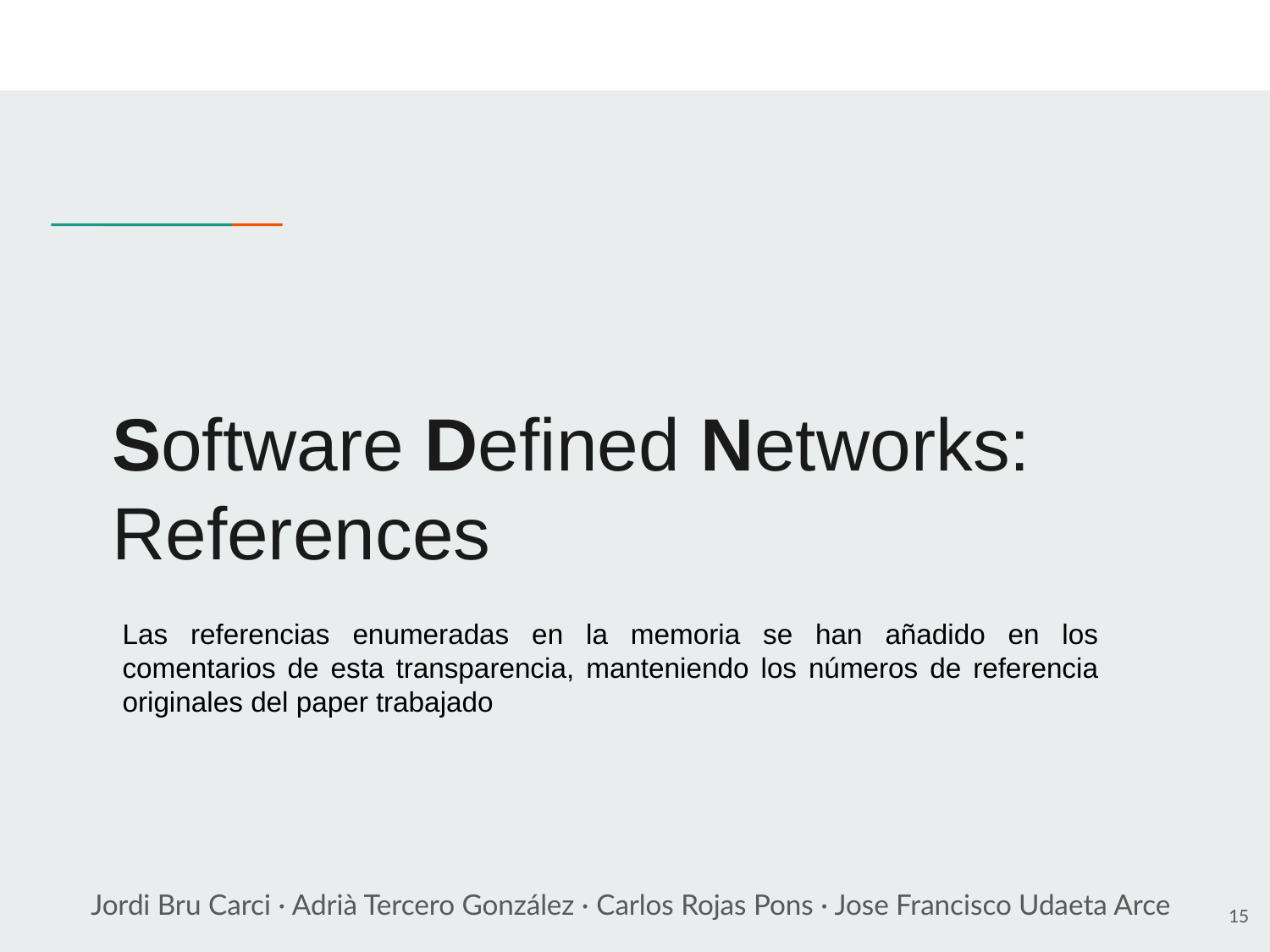

# Software Defined Networks: References
Las referencias enumeradas en la memoria se han añadido en los comentarios de esta transparencia, manteniendo los números de referencia originales del paper trabajado
Jordi Bru Carci · Adrià Tercero González · Carlos Rojas Pons · Jose Francisco Udaeta Arce
15